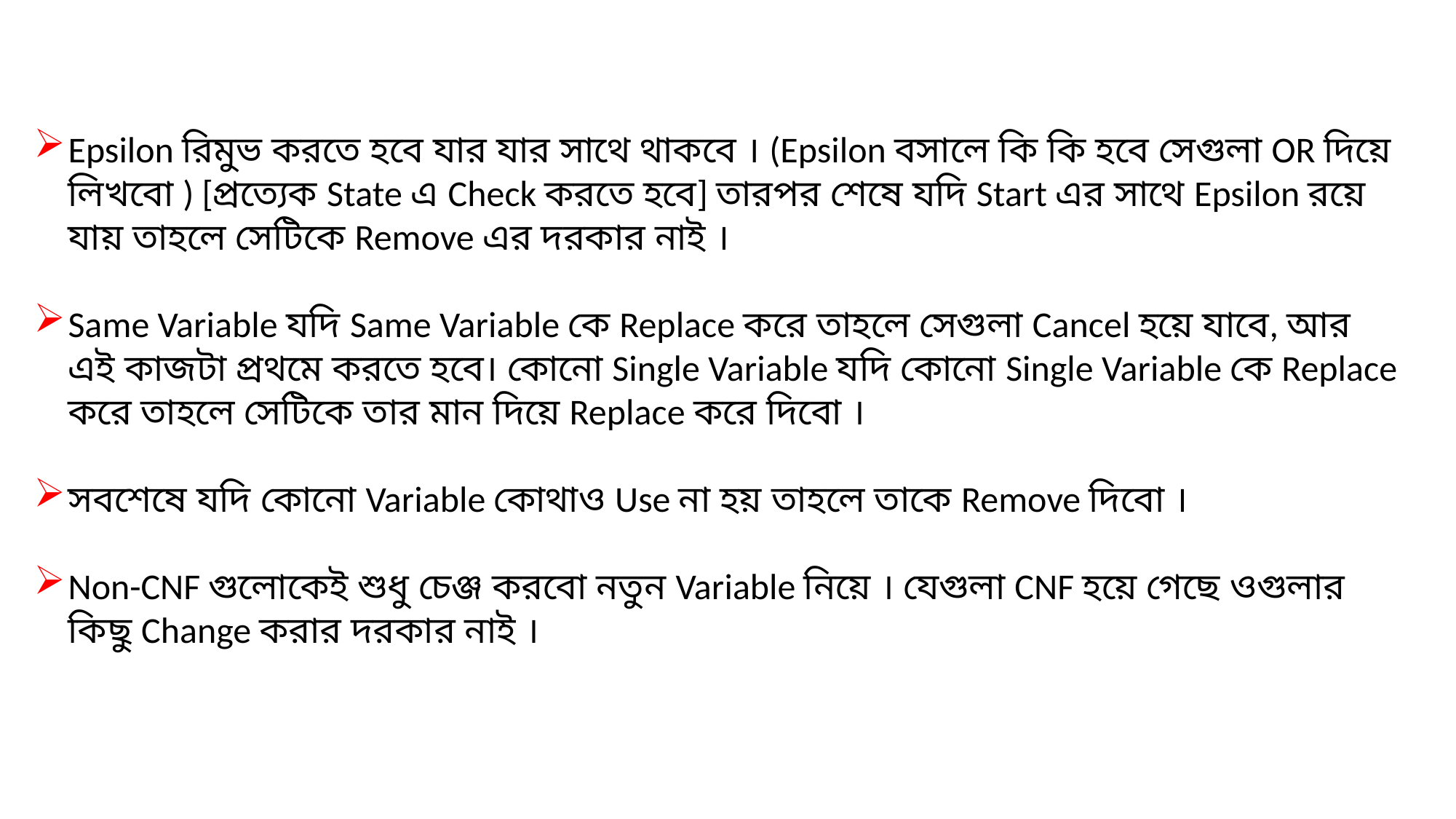

Epsilon রিমুভ করতে হবে যার যার সাথে থাকবে । (Epsilon বসালে কি কি হবে সেগুলা OR দিয়ে লিখবো ) [প্রত্যেক State এ Check করতে হবে] তারপর শেষে যদি Start এর সাথে Epsilon রয়ে যায় তাহলে সেটিকে Remove এর দরকার নাই ।

Same Variable যদি Same Variable কে Replace করে তাহলে সেগুলা Cancel হয়ে যাবে, আর এই কাজটা প্রথমে করতে হবে। কোনো Single Variable যদি কোনো Single Variable কে Replace করে তাহলে সেটিকে তার মান দিয়ে Replace করে দিবো ।

সবশেষে যদি কোনো Variable কোথাও Use না হয় তাহলে তাকে Remove দিবো ।

Non-CNF গুলোকেই শুধু চেঞ্জ করবো নতুন Variable নিয়ে । যেগুলা CNF হয়ে গেছে ওগুলার কিছু Change করার দরকার নাই ।